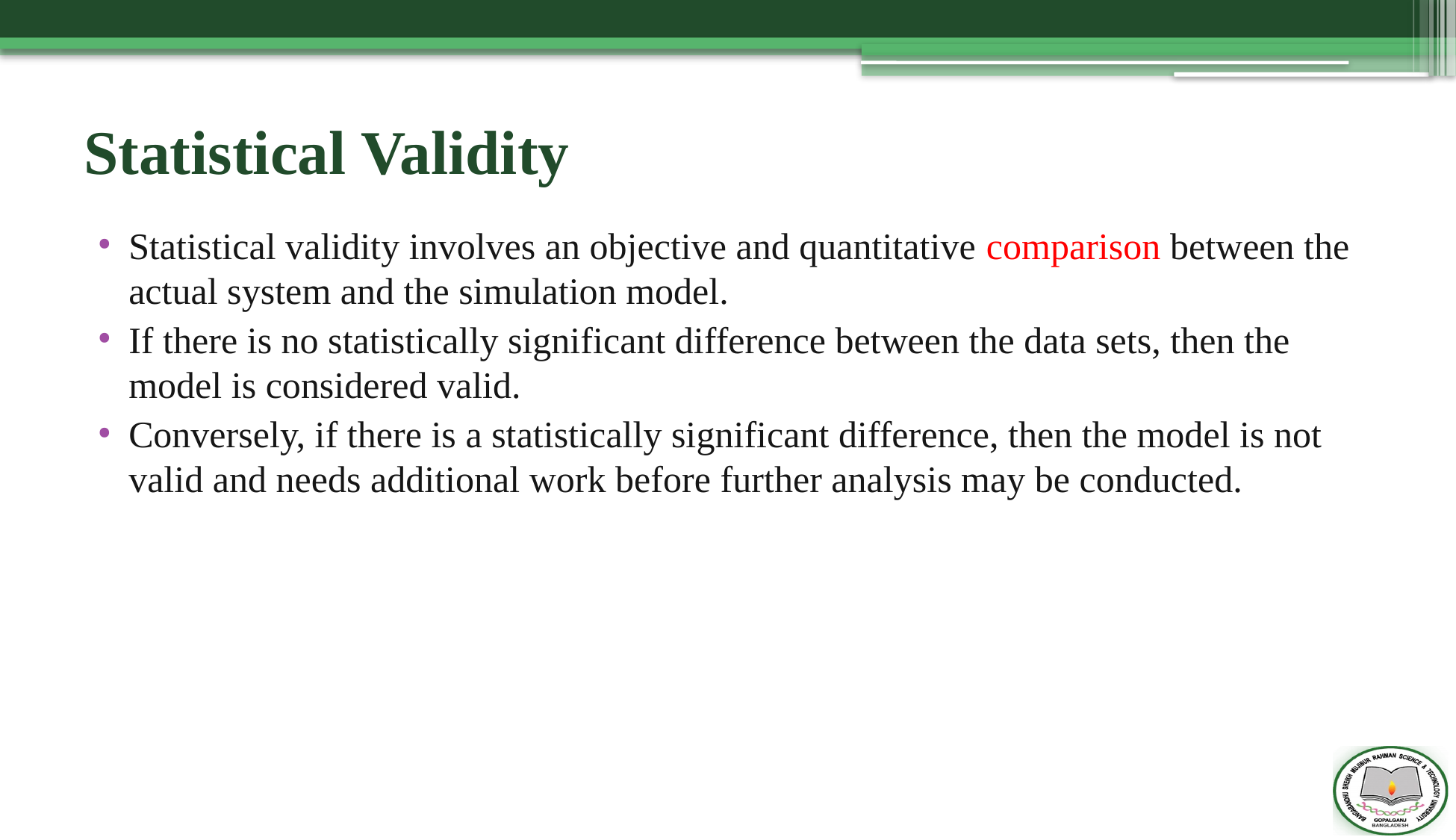

# Statistical Validity
Statistical validity involves an objective and quantitative comparison between the actual system and the simulation model.
If there is no statistically significant difference between the data sets, then the model is considered valid.
Conversely, if there is a statistically significant difference, then the model is not valid and needs additional work before further analysis may be conducted.